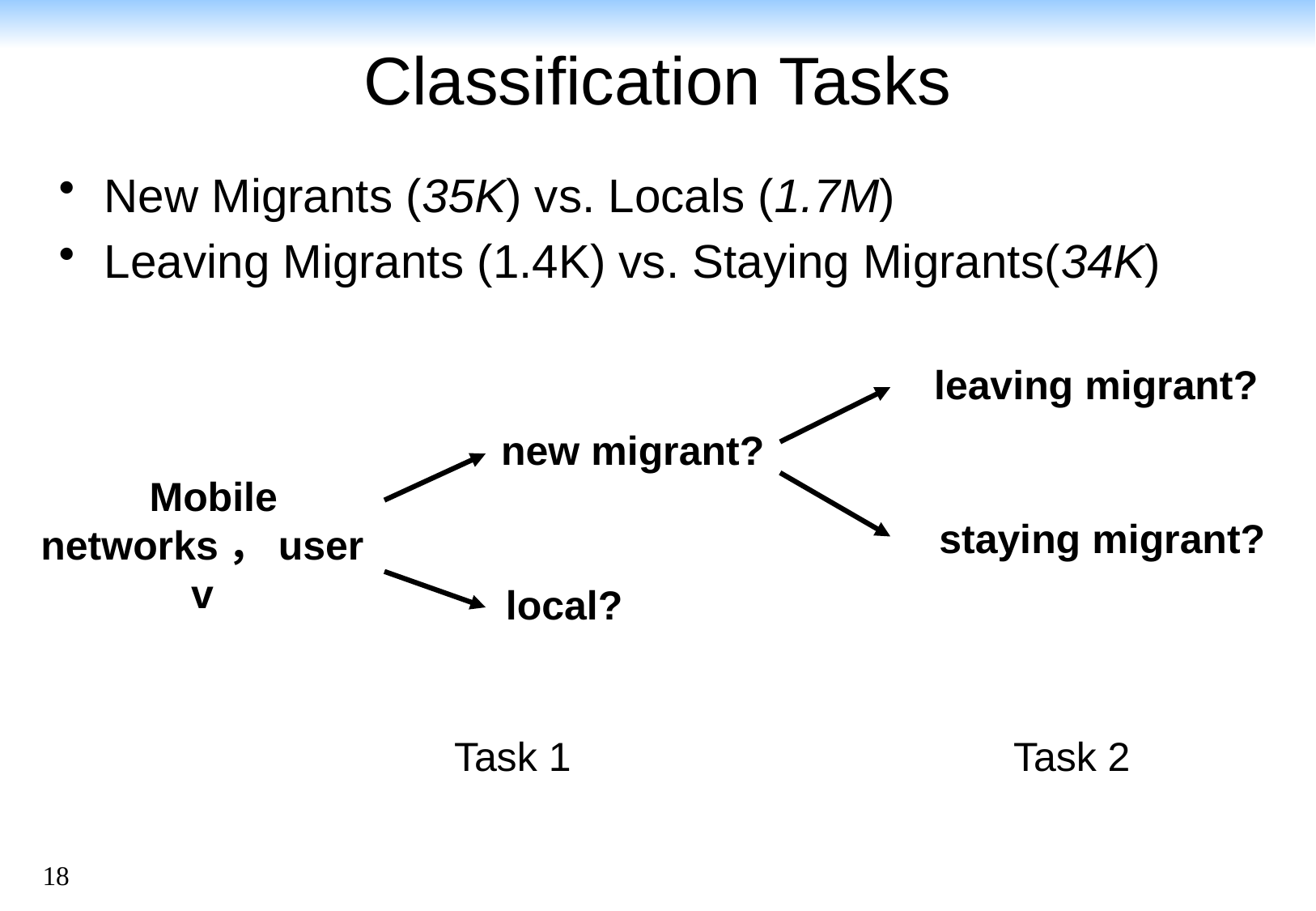

# Classification Tasks
New Migrants (35K) vs. Locals (1.7M)
Leaving Migrants (1.4K) vs. Staying Migrants(34K)
leaving migrant?
new migrant?
  Mobile networks，user v
staying migrant?
local?
Task 2
Task 1